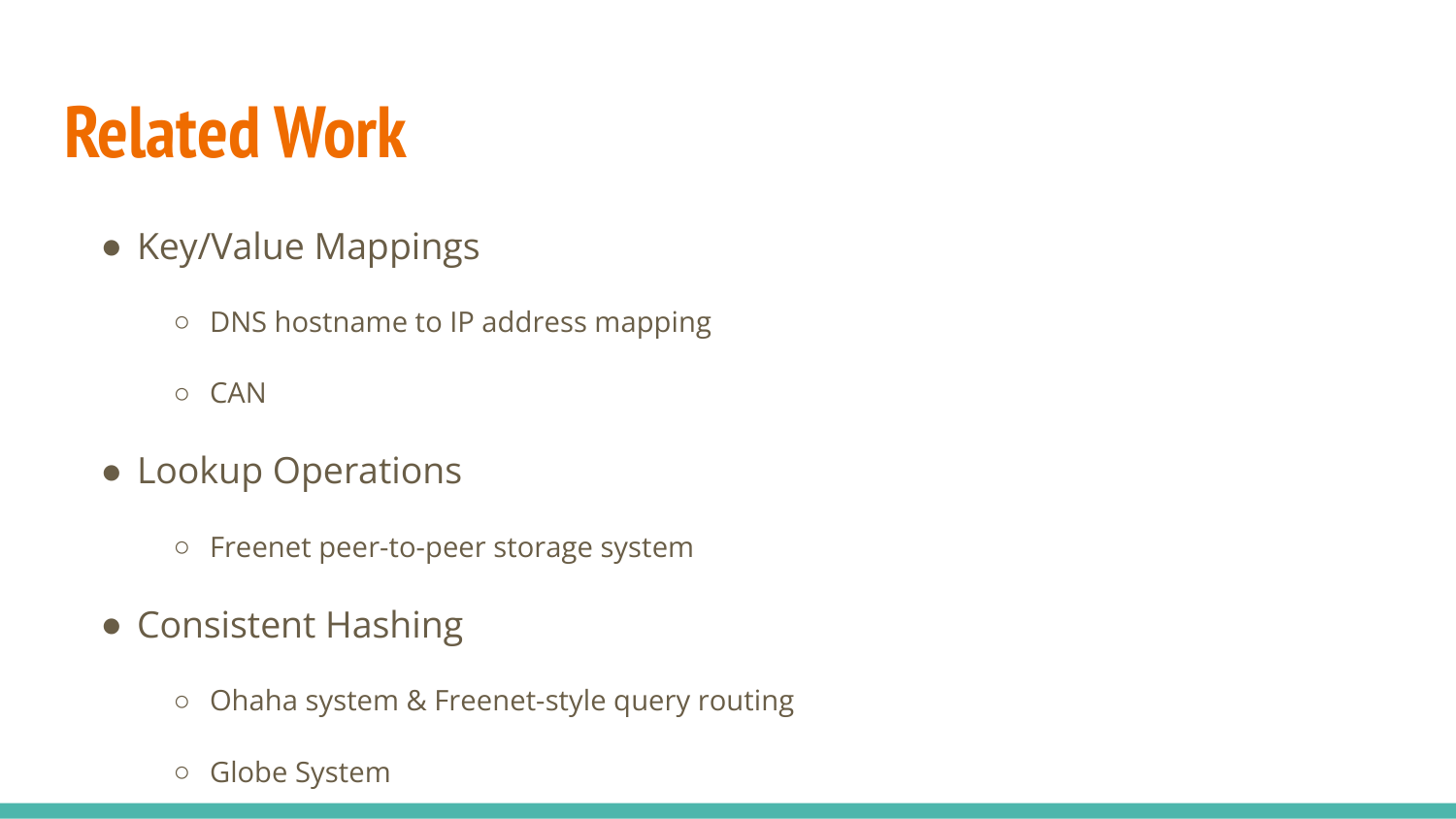

# Related Work
Key/Value Mappings
DNS hostname to IP address mapping
CAN
Lookup Operations
Freenet peer-to-peer storage system
Consistent Hashing
Ohaha system & Freenet-style query routing
Globe System
Distributed data location protocol
Oceanstore
Lookup Service
Napster